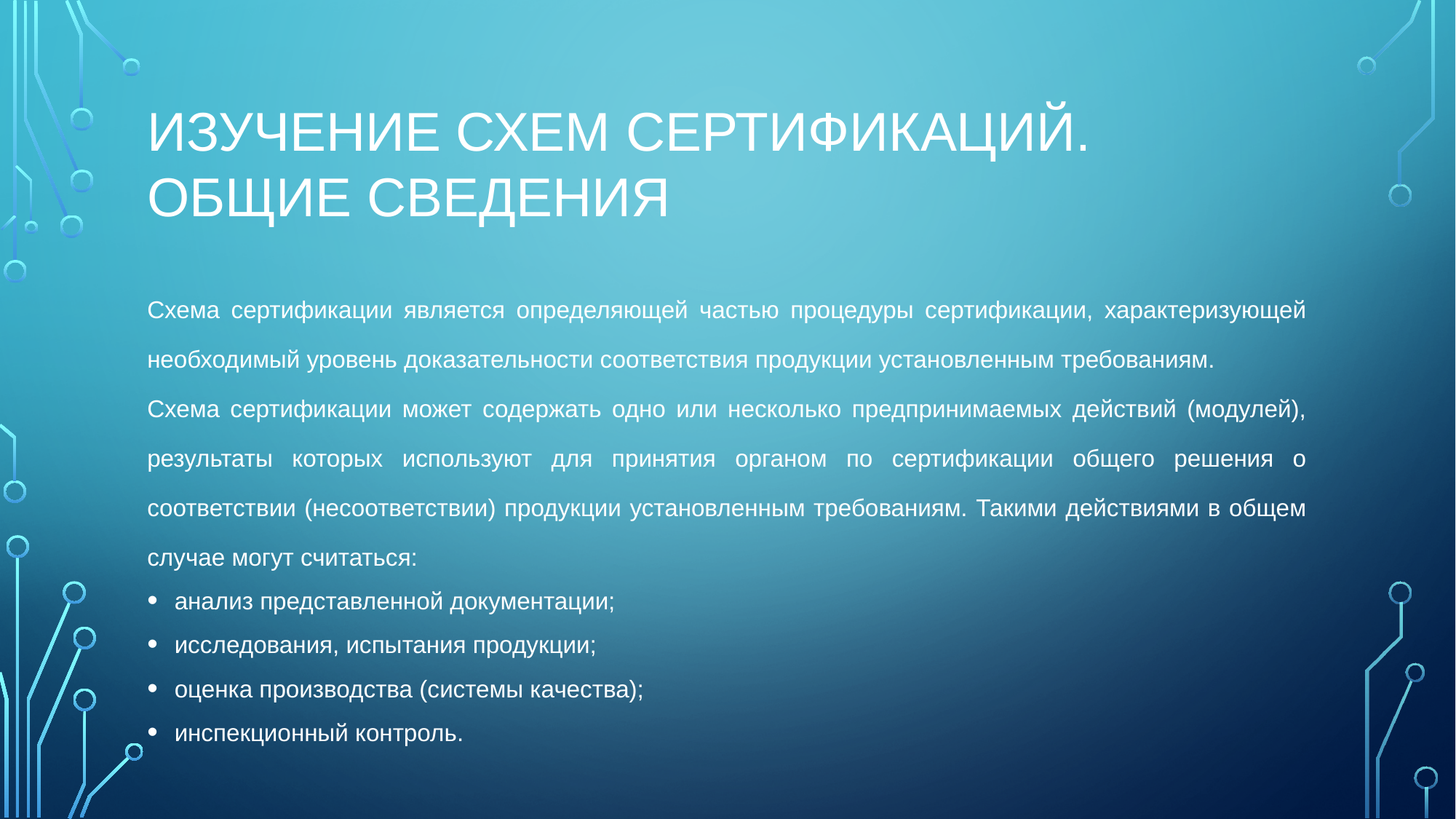

# Изучение схем сертификаций. ОБЩИЕ СВЕДЕНИЯ
Схема сертификации является определяющей частью процедуры сертификации, характеризующей необходимый уровень доказательности соответствия продукции установленным требованиям.
Схема сертификации может содержать одно или несколько предпринимаемых действий (модулей), результаты которых используют для принятия органом по сертификации общего решения о соответствии (несоответствии) продукции установленным требованиям. Такими действиями в общем случае могут считаться:
анализ представленной документации;
исследования, испытания продукции;
оценка производства (системы качества);
инспекционный контроль.